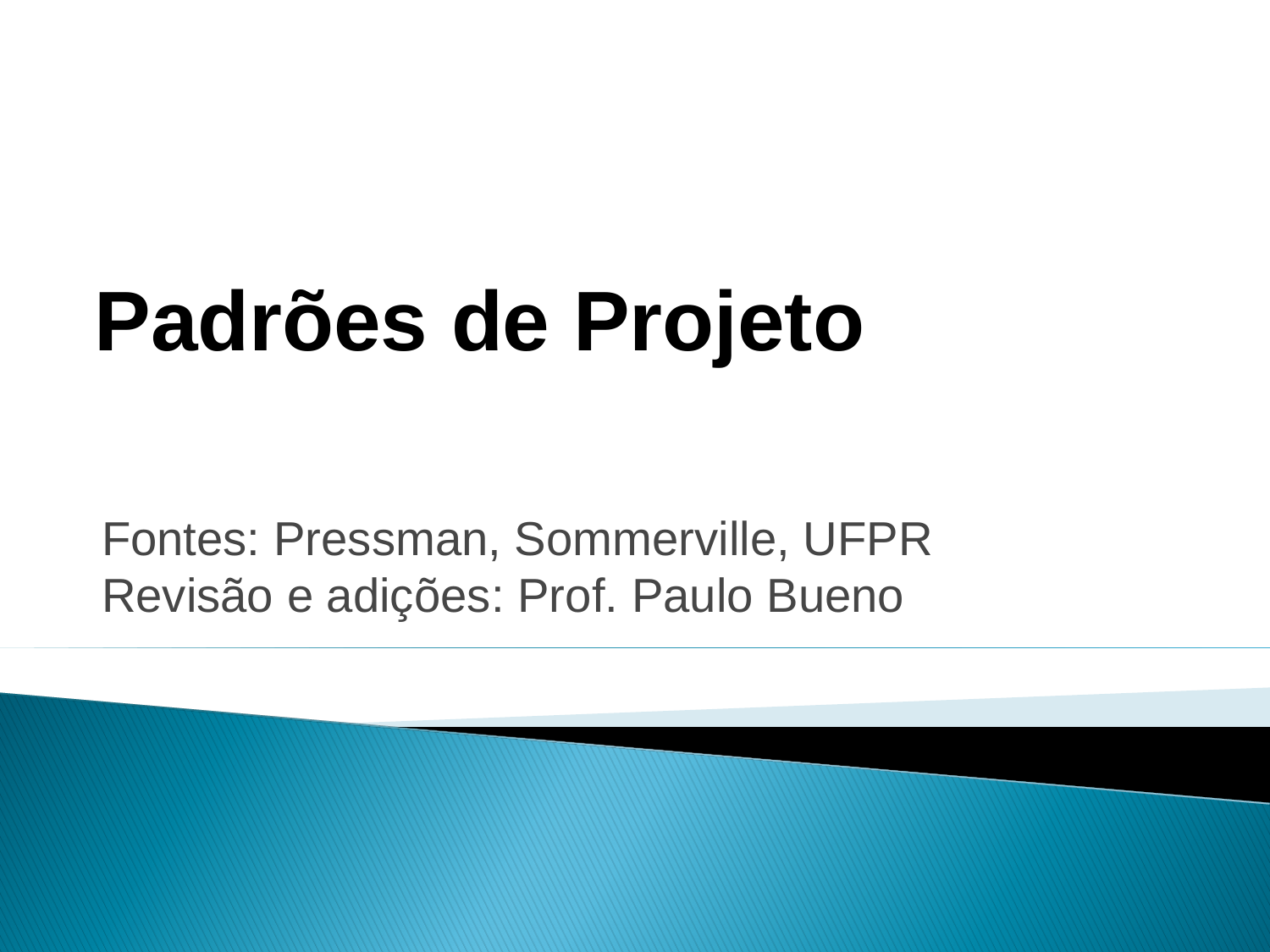

# Padrões de Projeto
Fontes: Pressman, Sommerville, UFPR
Revisão e adições: Prof. Paulo Bueno